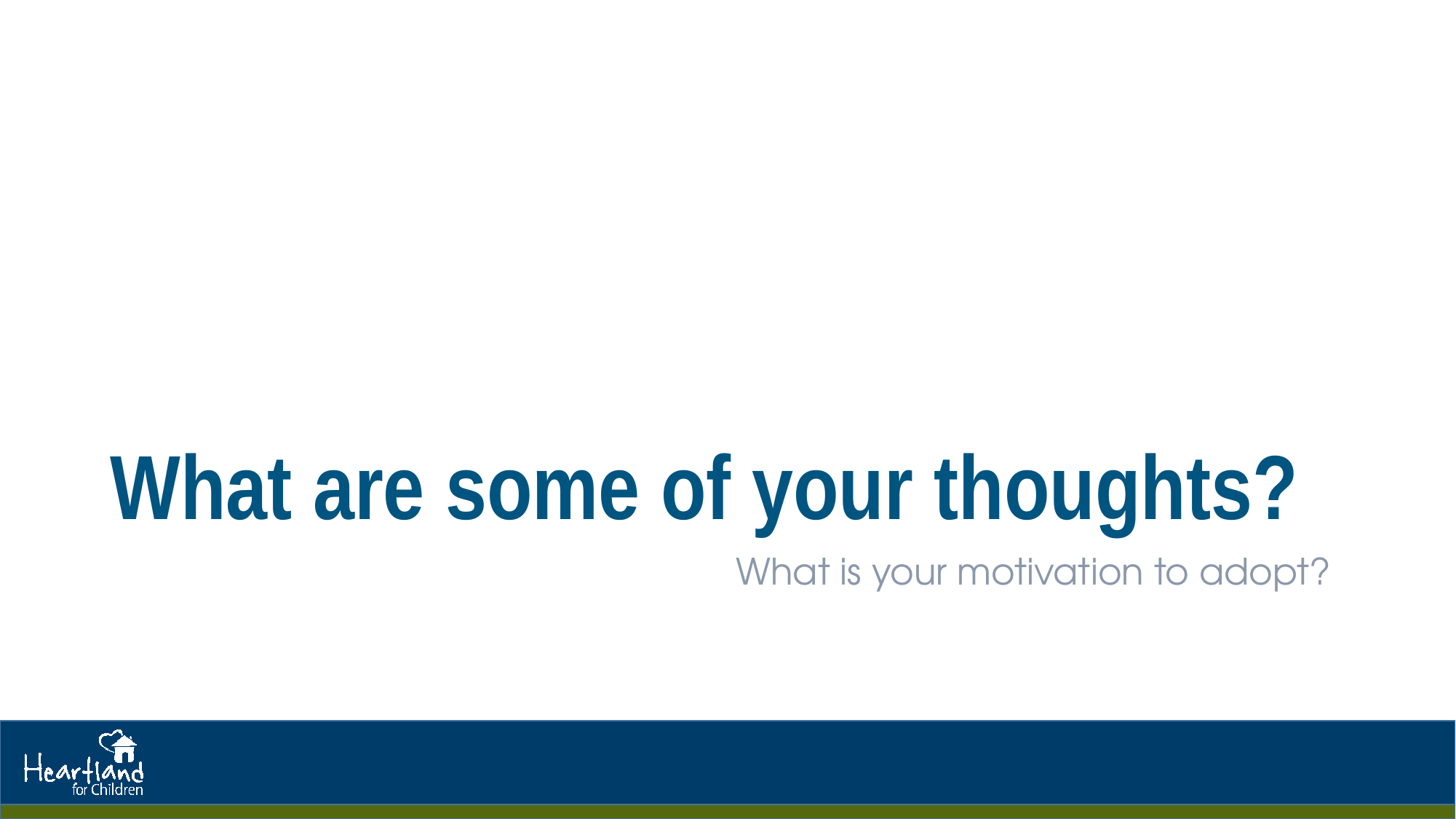

# What are some of your thoughts?
					        What is your motivation to adopt?